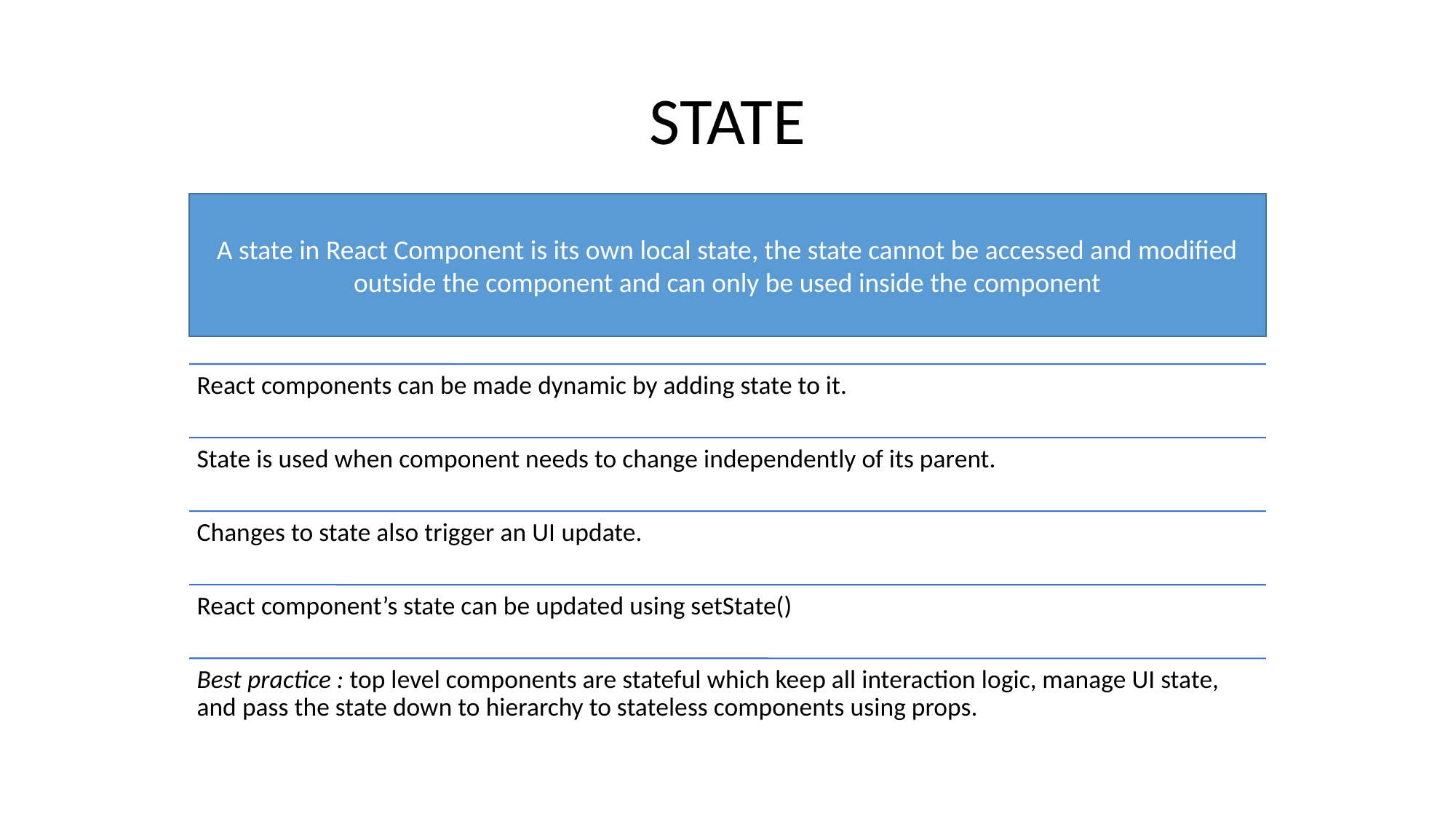

# STATE
A state in React Component is its own local state, the state cannot be accessed and modified outside the component and can only be used inside the component
React components can be made dynamic by adding state to it.
State is used when component needs to change independently of its parent.
Changes to state also trigger an UI update.
React component’s state can be updated using setState()
Best practice : top level components are stateful which keep all interaction logic, manage UI state, and pass the state down to hierarchy to stateless components using props.